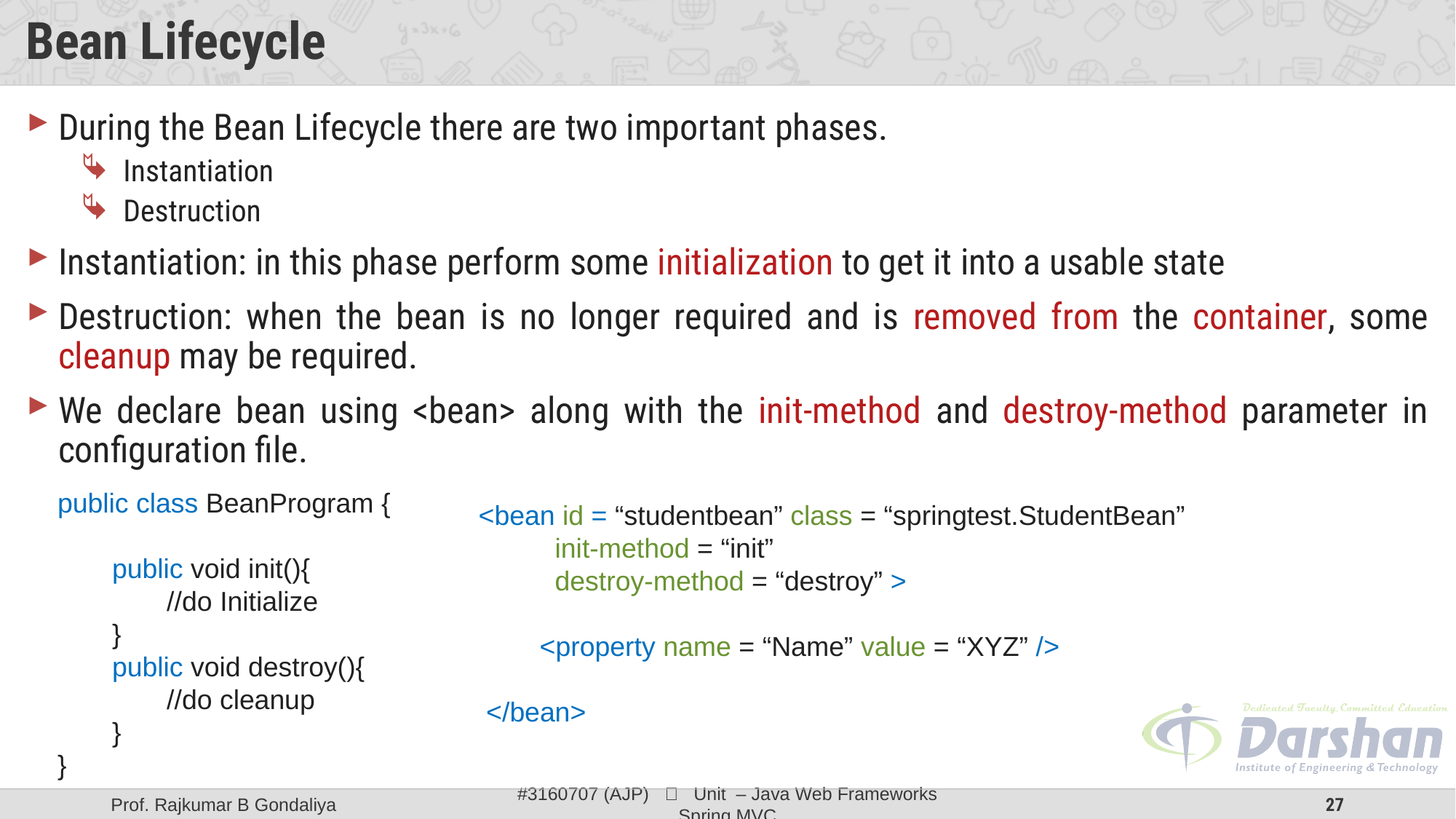

# Bean Lifecycle
During the Bean Lifecycle there are two important phases.
Instantiation
Destruction
Instantiation: in this phase perform some initialization to get it into a usable state
Destruction: when the bean is no longer required and is removed from the container, some cleanup may be required.
We declare bean using <bean> along with the init-method and destroy-method parameter in configuration file.
public class BeanProgram {

public void init(){
//do Initialize
}
public void destroy(){
//do cleanup
}
}
<bean id = “studentbean” class = “springtest.StudentBean”
          init-method = “init”
          destroy-method = “destroy” >

        <property name = “Name” value = “XYZ” />

 </bean>